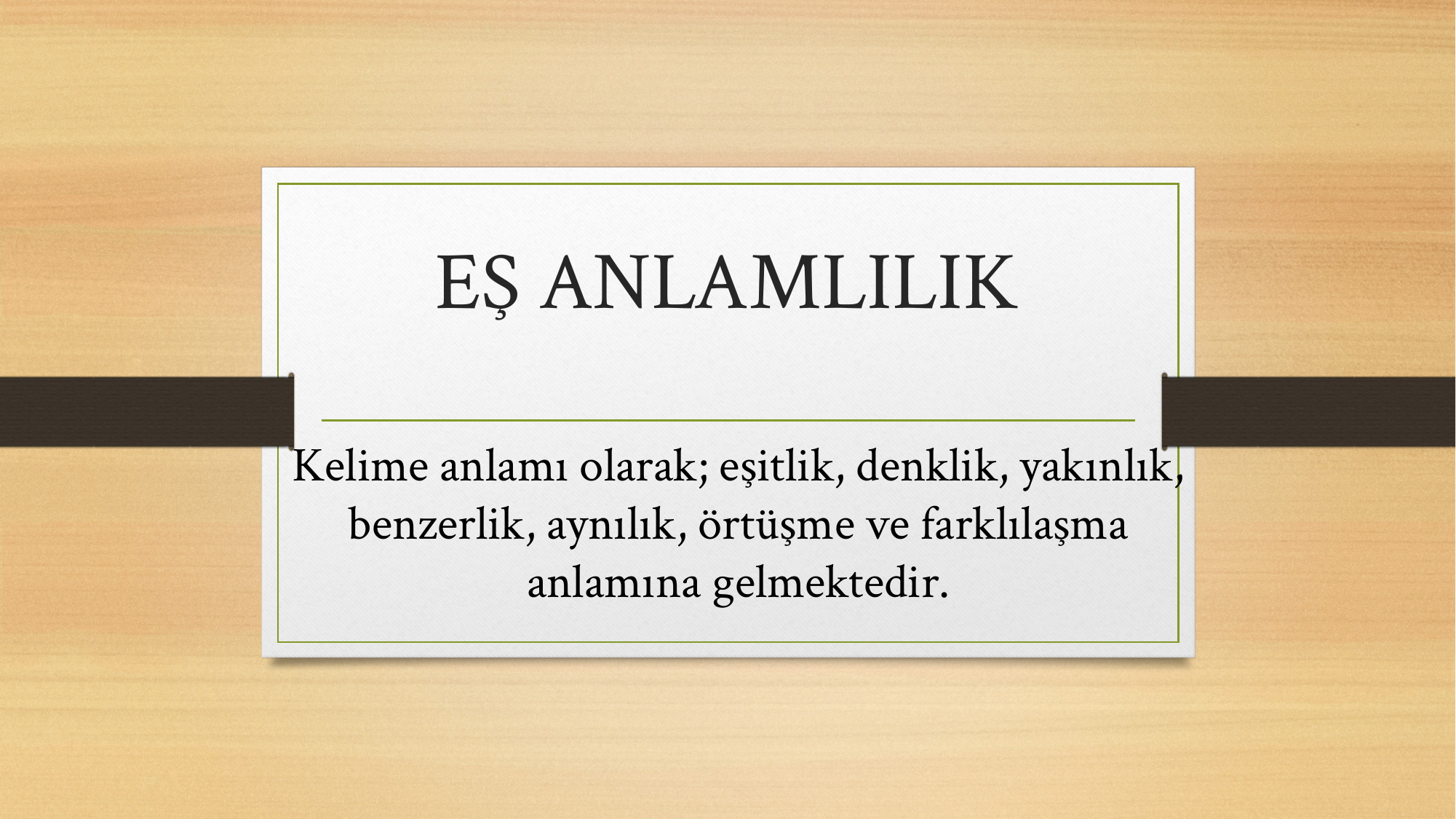

# EŞ ANLAMLILIK
Kelime anlamı olarak; eşitlik, denklik, yakınlık, benzerlik, aynılık, örtüşme ve farklılaşma anlamına gelmektedir.